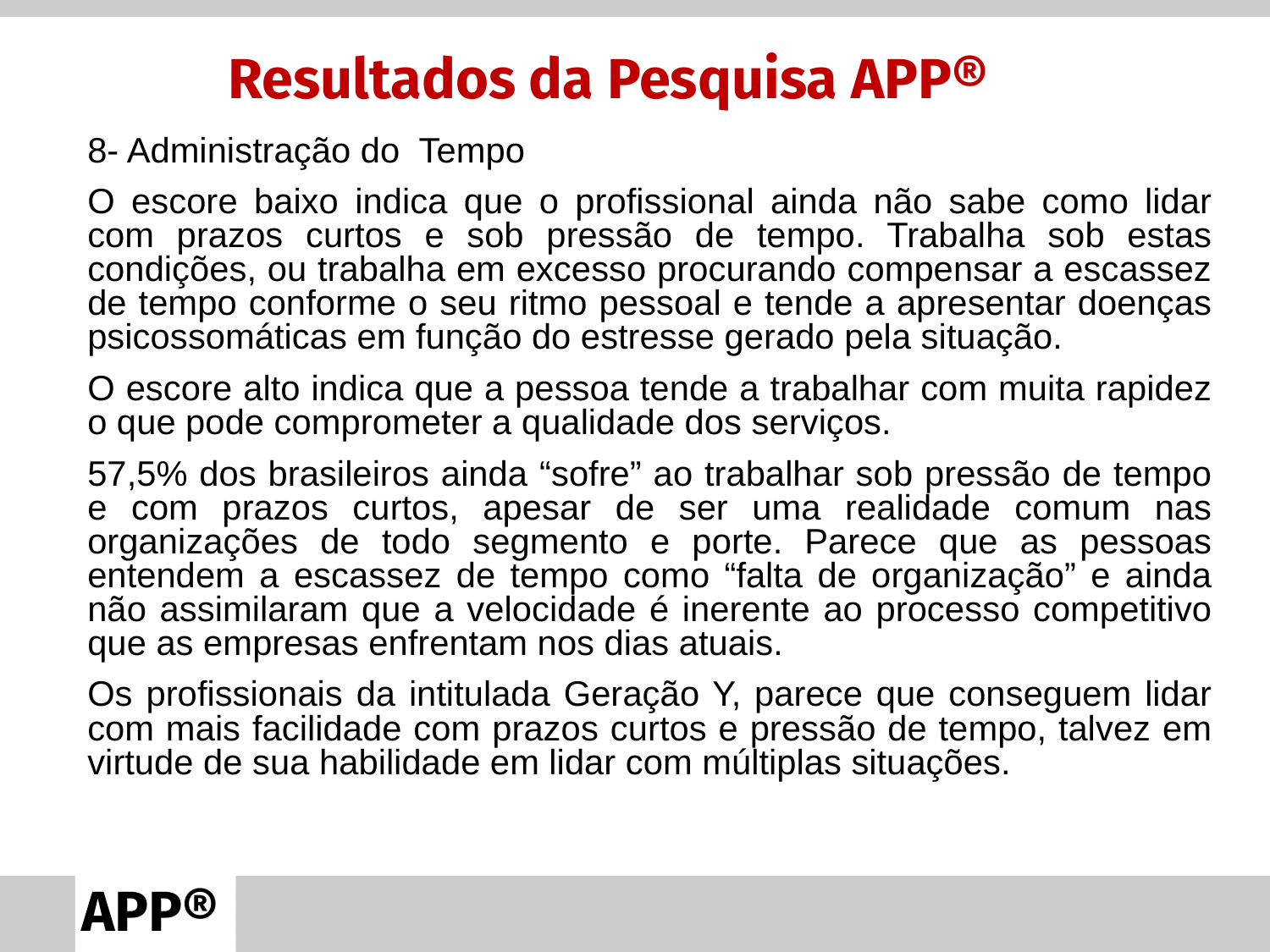

Resultados da Pesquisa APP®
8- Administração do  Tempo
O escore baixo indica que o profissional ainda não sabe como lidar com prazos curtos e sob pressão de tempo. Trabalha sob estas condições, ou trabalha em excesso procurando compensar a escassez de tempo conforme o seu ritmo pessoal e tende a apresentar doenças psicossomáticas em função do estresse gerado pela situação.
O escore alto indica que a pessoa tende a trabalhar com muita rapidez o que pode comprometer a qualidade dos serviços.
57,5% dos brasileiros ainda “sofre” ao trabalhar sob pressão de tempo e com prazos curtos, apesar de ser uma realidade comum nas organizações de todo segmento e porte. Parece que as pessoas entendem a escassez de tempo como “falta de organização” e ainda não assimilaram que a velocidade é inerente ao processo competitivo que as empresas enfrentam nos dias atuais.
Os profissionais da intitulada Geração Y, parece que conseguem lidar com mais facilidade com prazos curtos e pressão de tempo, talvez em virtude de sua habilidade em lidar com múltiplas situações.